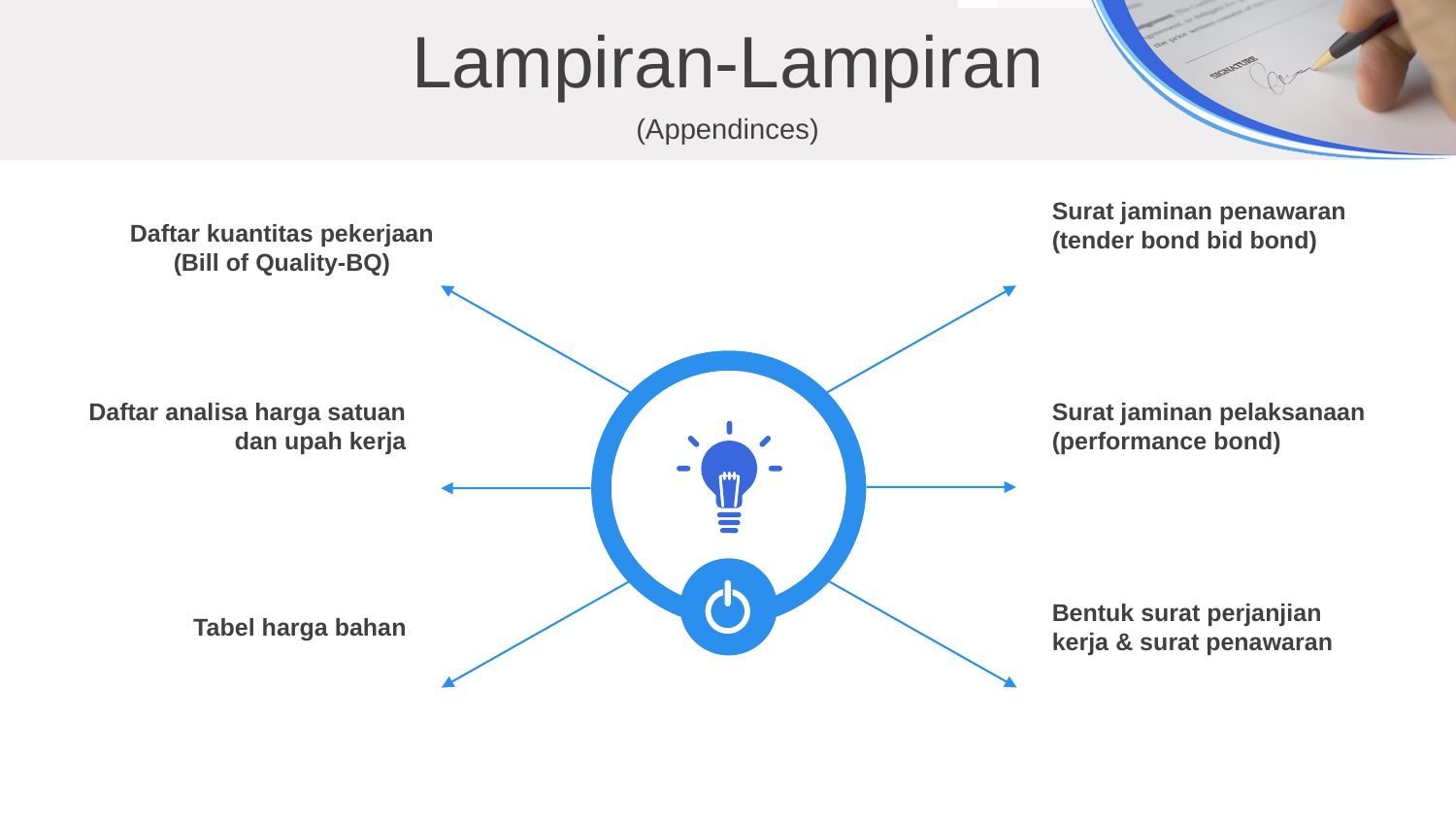

Lampiran-Lampiran
(Appendinces)
Surat jaminan penawaran (tender bond bid bond)

Daftar kuantitas pekerjaan (Bill of Quality-BQ)

Daftar analisa harga satuan dan upah kerja

Surat jaminan pelaksanaan (performance bond)

Tabel harga bahan

Bentuk surat perjanjian kerja & surat penawaran